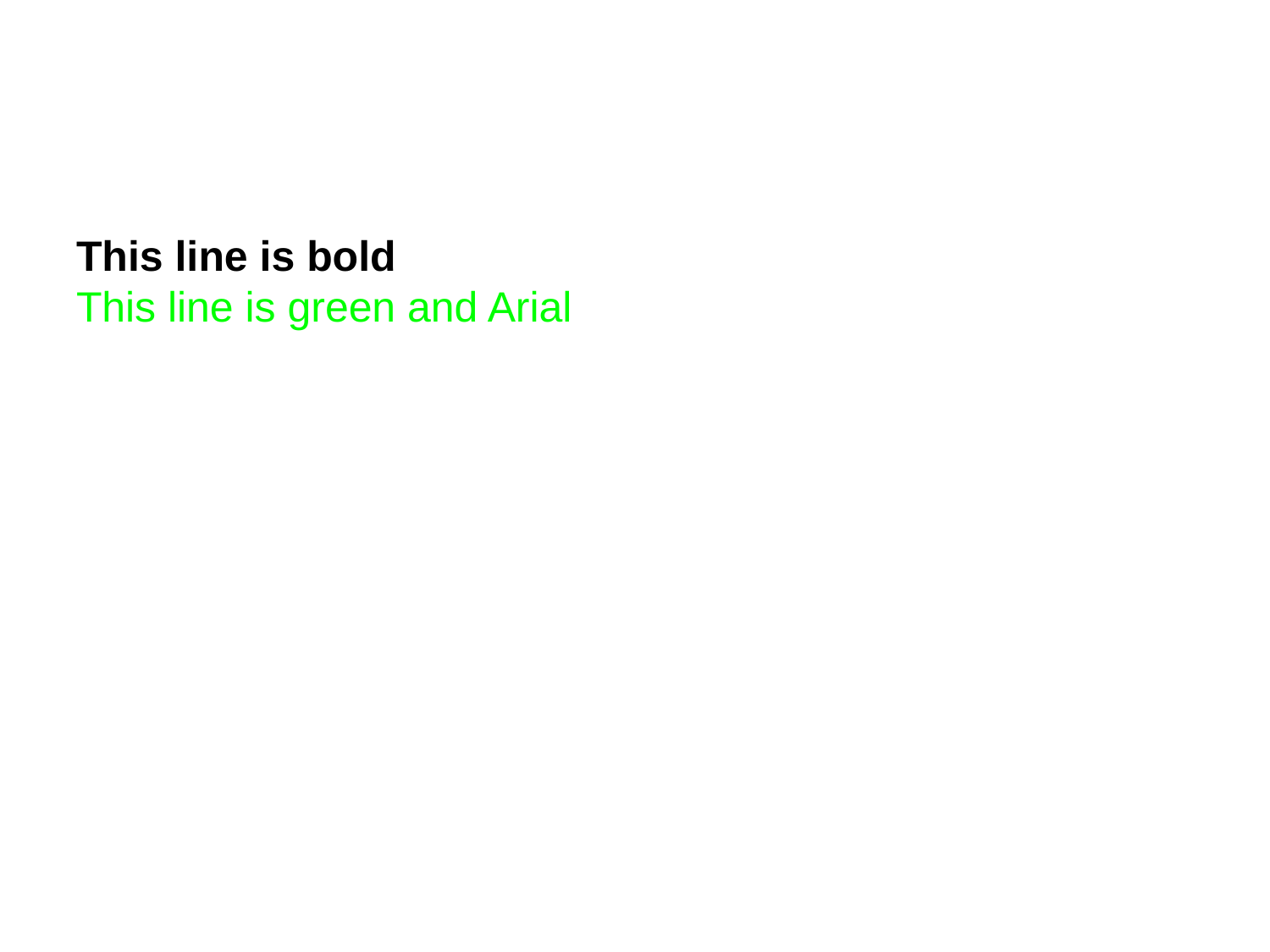

This line is bold
This line is green and Arial